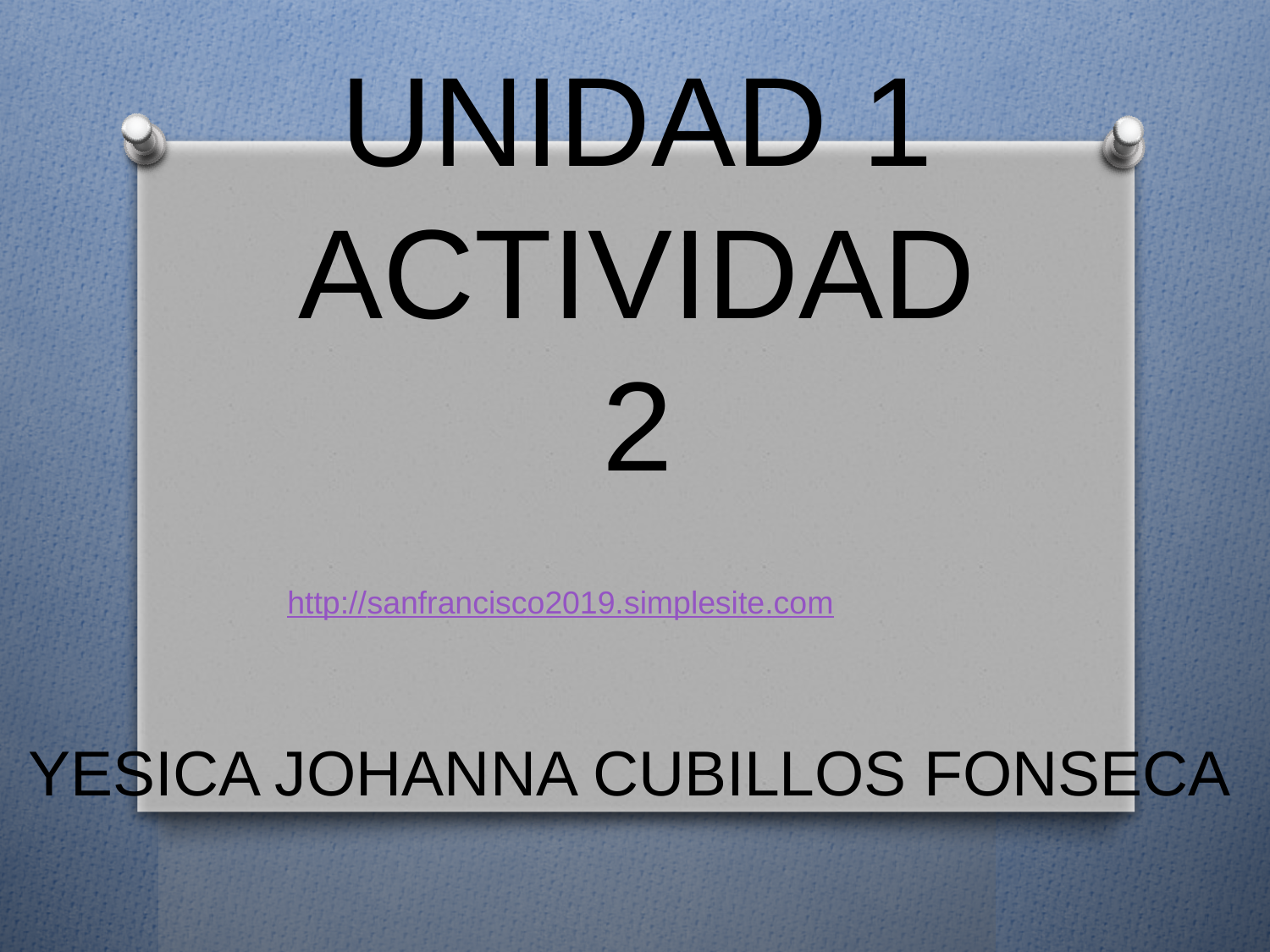

# UNIDAD 1 ACTIVIDAD 2
http://sanfrancisco2019.simplesite.com

YESICA JOHANNA CUBILLOS FONSECA